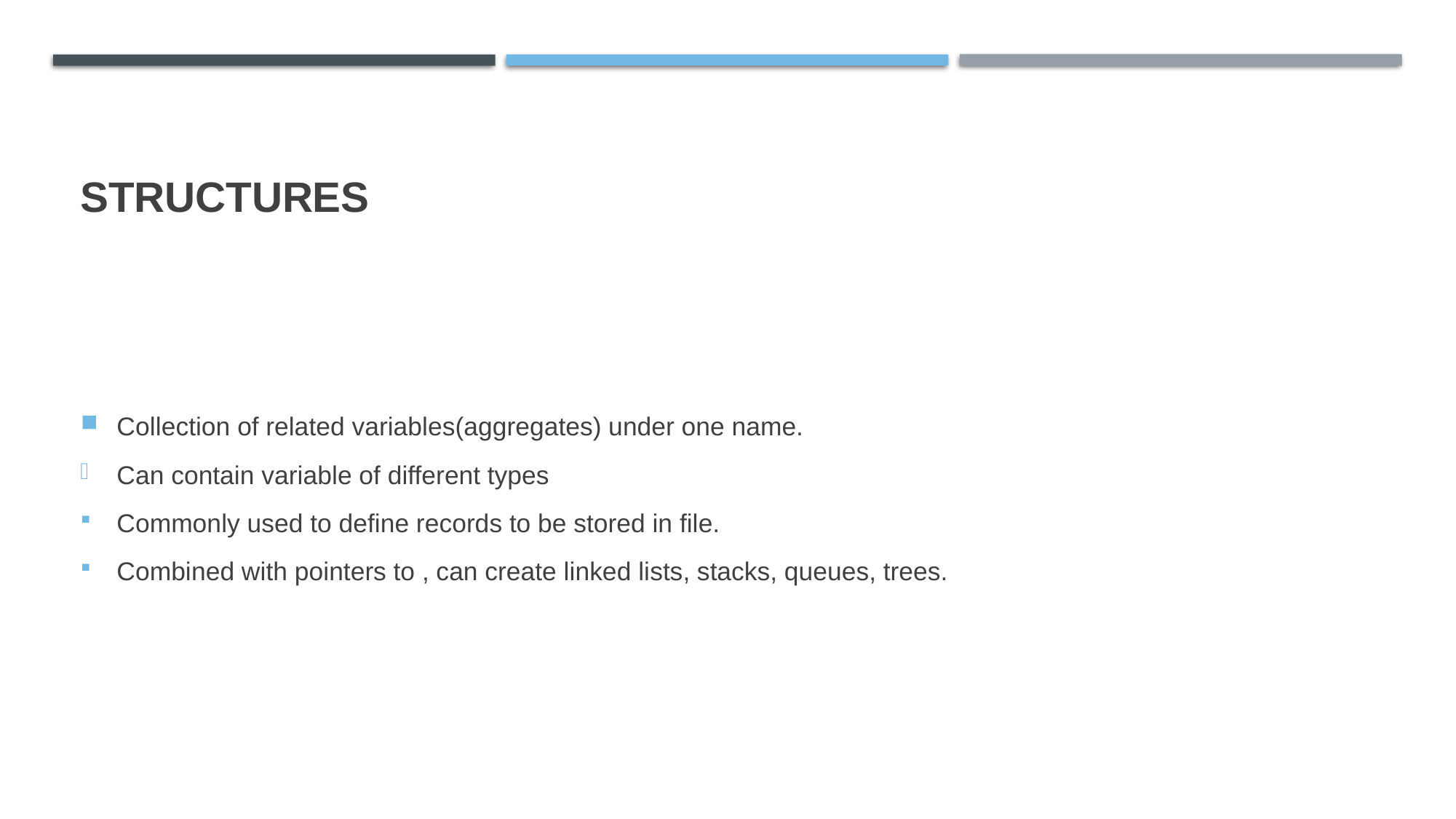

# structures
Collection of related variables(aggregates) under one name.
Can contain variable of different types
Commonly used to define records to be stored in file.
Combined with pointers to , can create linked lists, stacks, queues, trees.